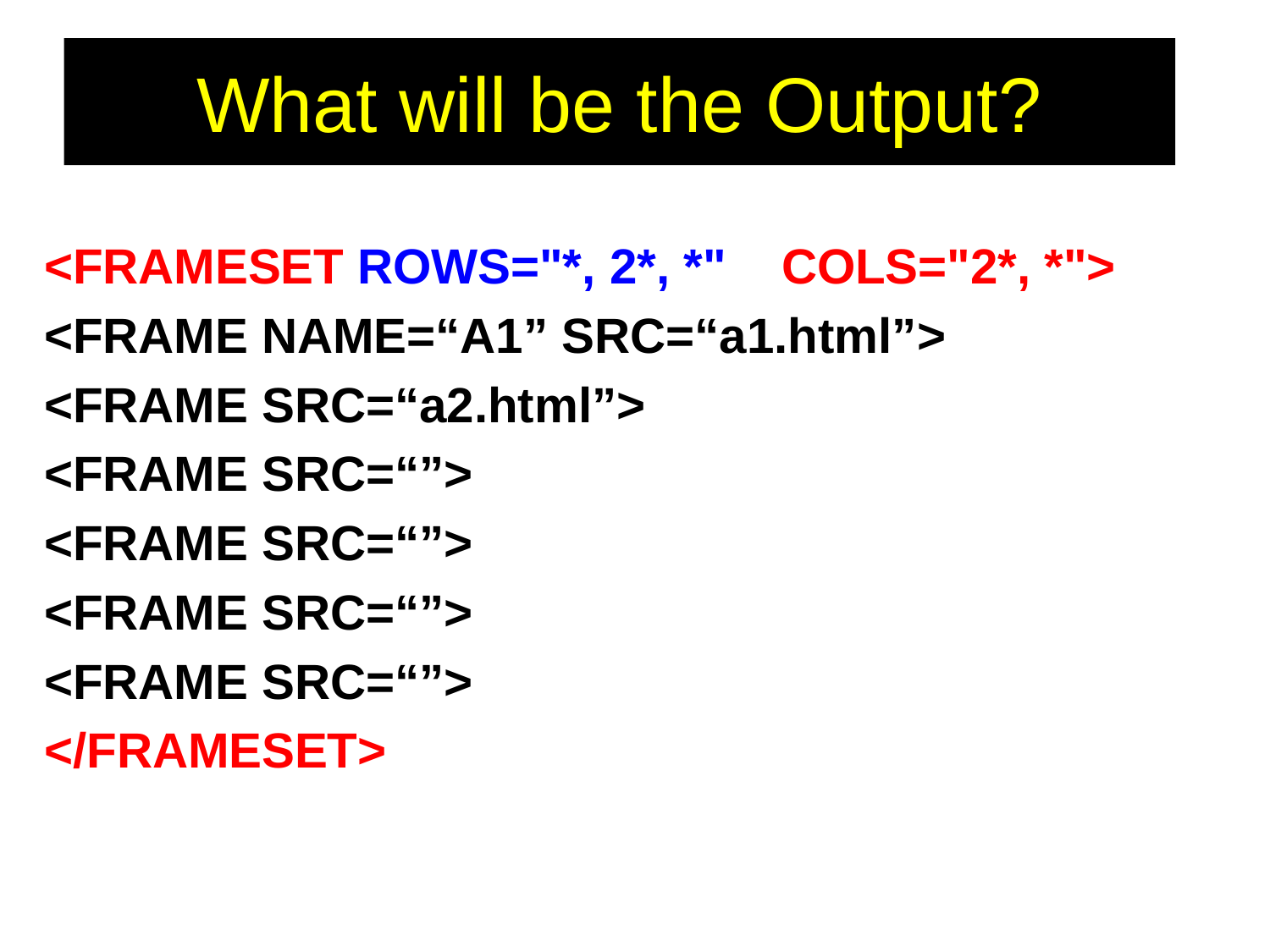

# What will be the Output?
<FRAMESET ROWS="*, 2*, *"    COLS="2*, *">
<FRAME NAME=“A1” SRC=“a1.html”>
<FRAME SRC=“a2.html”>
<FRAME SRC=“”>
<FRAME SRC=“”>
<FRAME SRC=“”>
<FRAME SRC=“”>
</FRAMESET>
121